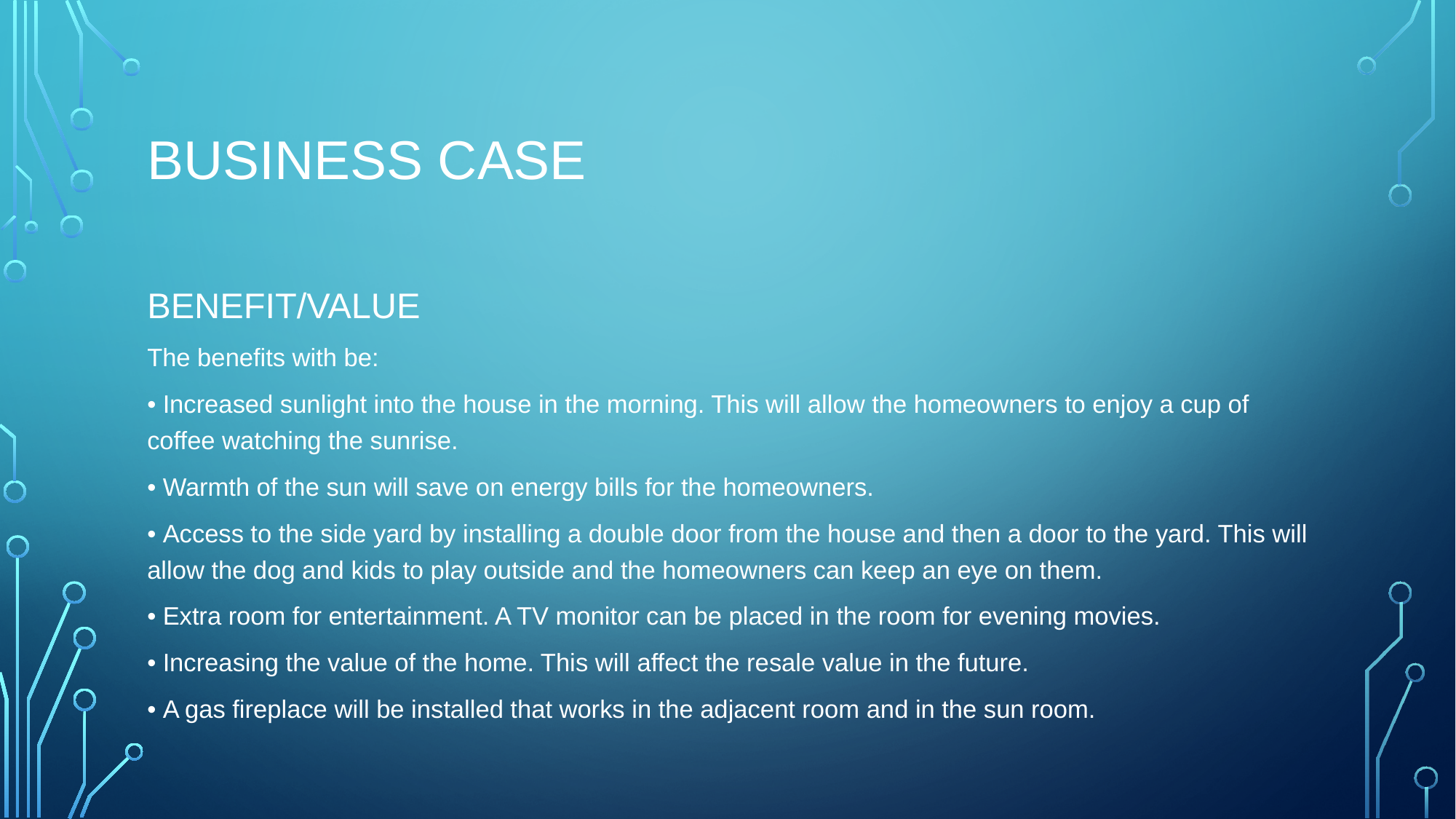

# Business case
BENEFIT/VALUE
The benefits with be:
• Increased sunlight into the house in the morning. This will allow the homeowners to enjoy a cup of coffee watching the sunrise.
• Warmth of the sun will save on energy bills for the homeowners.
• Access to the side yard by installing a double door from the house and then a door to the yard. This will allow the dog and kids to play outside and the homeowners can keep an eye on them.
• Extra room for entertainment. A TV monitor can be placed in the room for evening movies.
• Increasing the value of the home. This will affect the resale value in the future.
• A gas fireplace will be installed that works in the adjacent room and in the sun room.